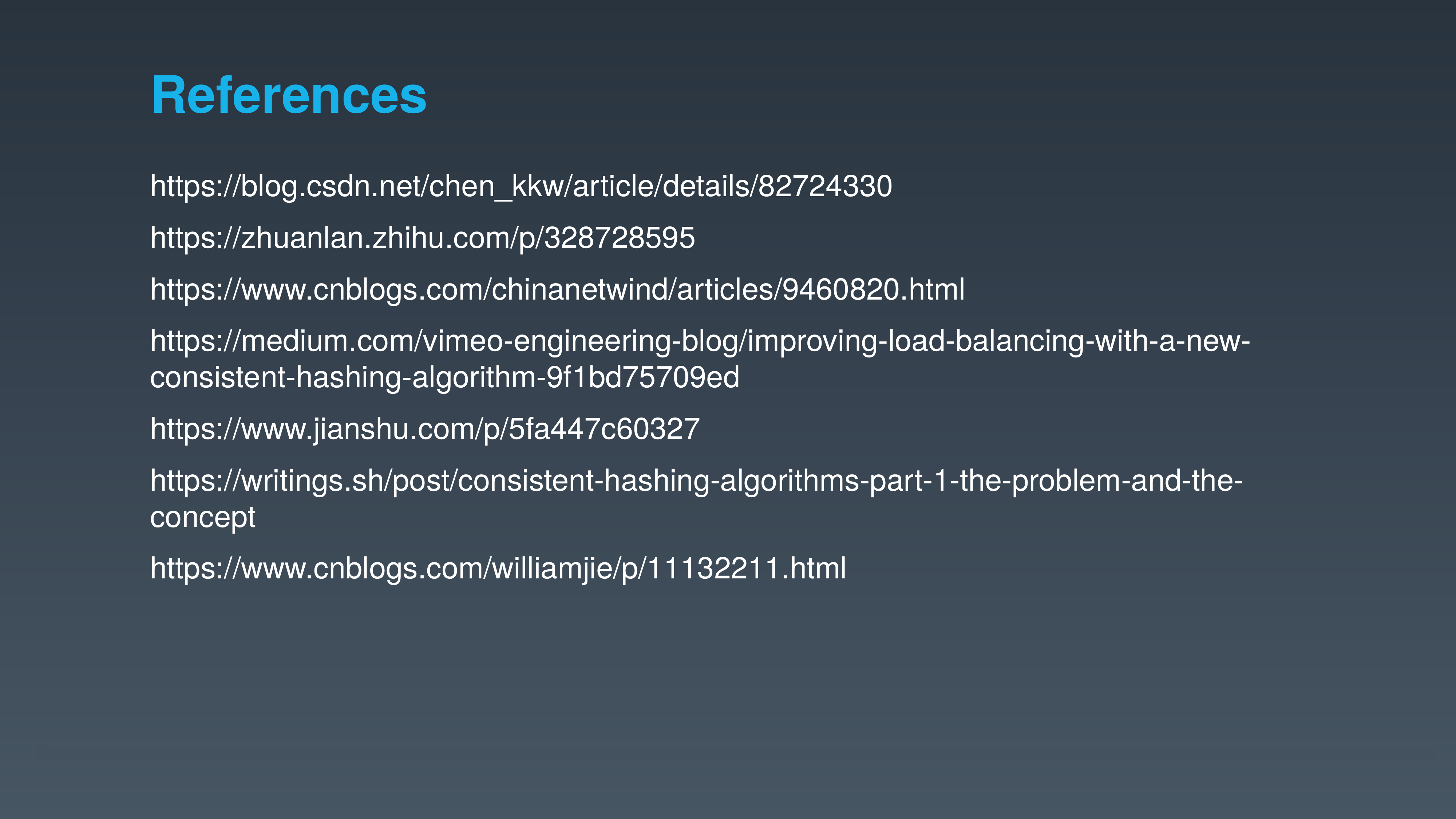

# References
https://blog.csdn.net/chen_kkw/article/details/82724330
https://zhuanlan.zhihu.com/p/328728595
https://www.cnblogs.com/chinanetwind/articles/9460820.html
https://medium.com/vimeo-engineering-blog/improving-load-balancing-with-a-new-consistent-hashing-algorithm-9f1bd75709ed
https://www.jianshu.com/p/5fa447c60327
https://writings.sh/post/consistent-hashing-algorithms-part-1-the-problem-and-the-concept
https://www.cnblogs.com/williamjie/p/11132211.html